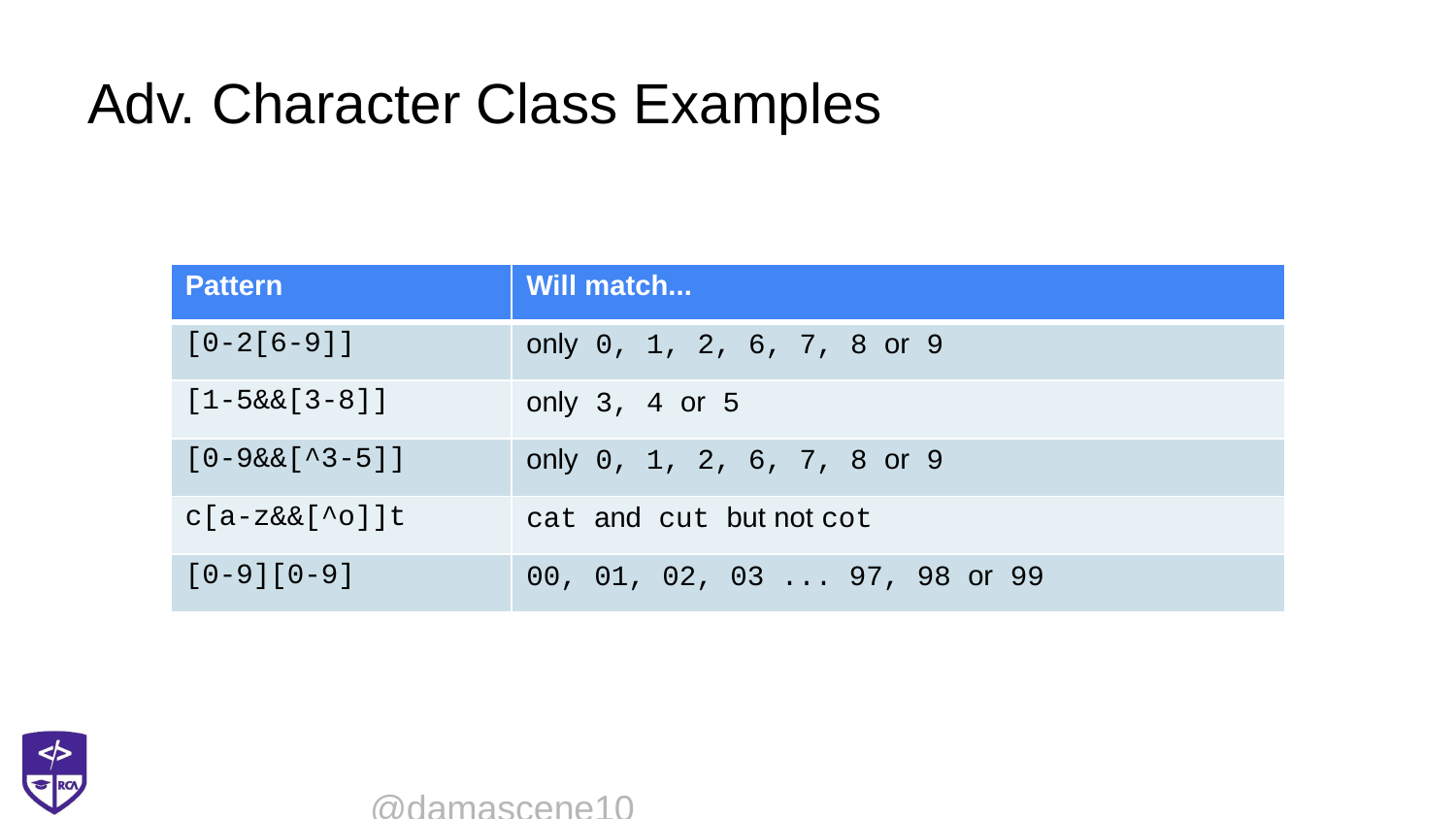

# Adv. Character Class Examples
| Pattern | Will match... |
| --- | --- |
| [0-2[6-9]] | only 0, 1, 2, 6, 7, 8 or 9 |
| [1-5&&[3-8]] | only 3, 4 or 5 |
| [0-9&&[^3-5]] | only 0, 1, 2, 6, 7, 8 or 9 |
| c[a-z&&[^o]]t | cat and cut but not cot |
| [0-9][0-9] | 00, 01, 02, 03 ... 97, 98 or 99 |